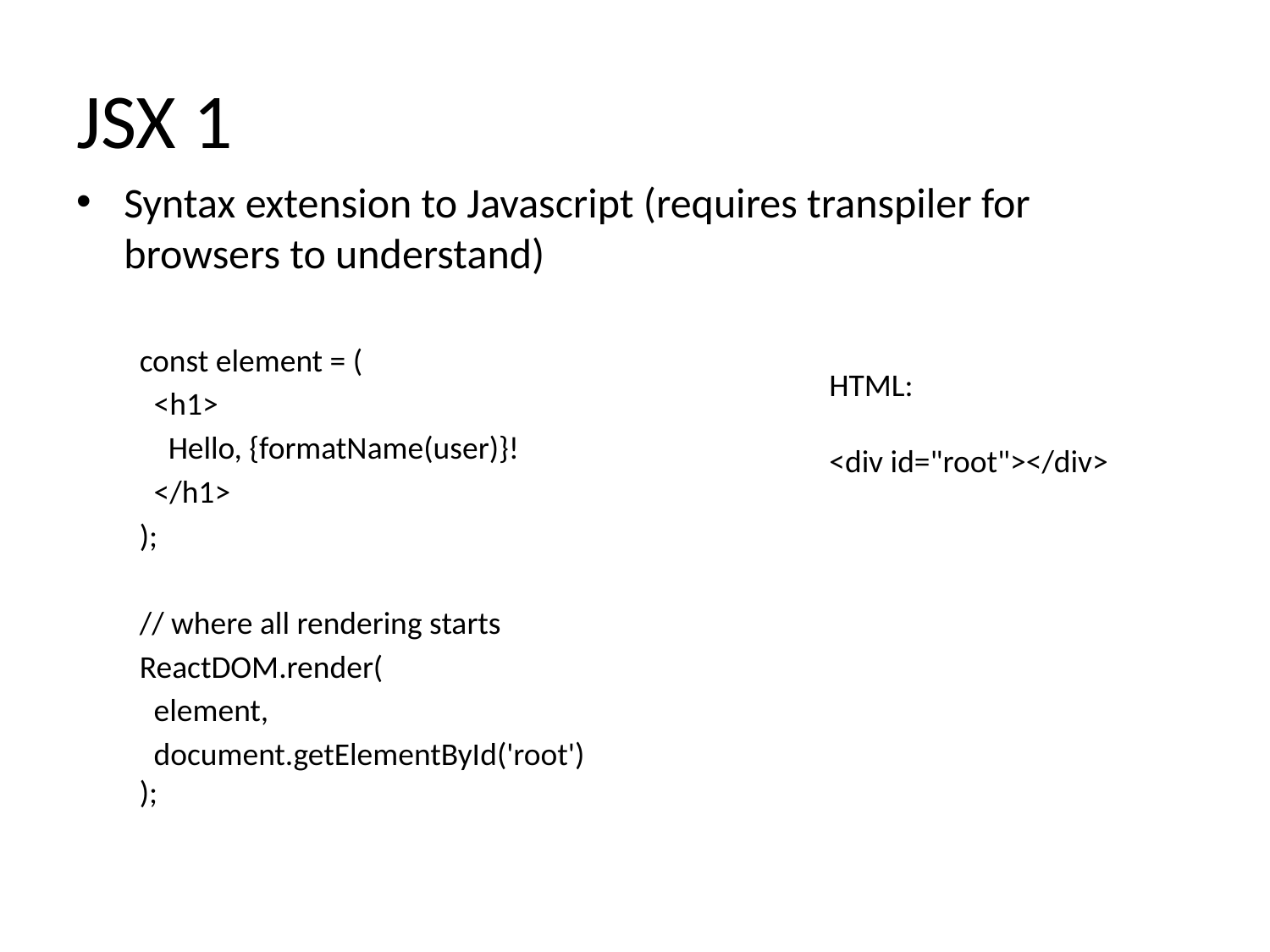

# JSX 1
Syntax extension to Javascript (requires transpiler for browsers to understand)

const element = (
  <h1>
    Hello, {formatName(user)}!
  </h1>
);

// where all rendering starts
ReactDOM.render(
  element,
  document.getElementById('root')
);
HTML:

<div id="root"></div>